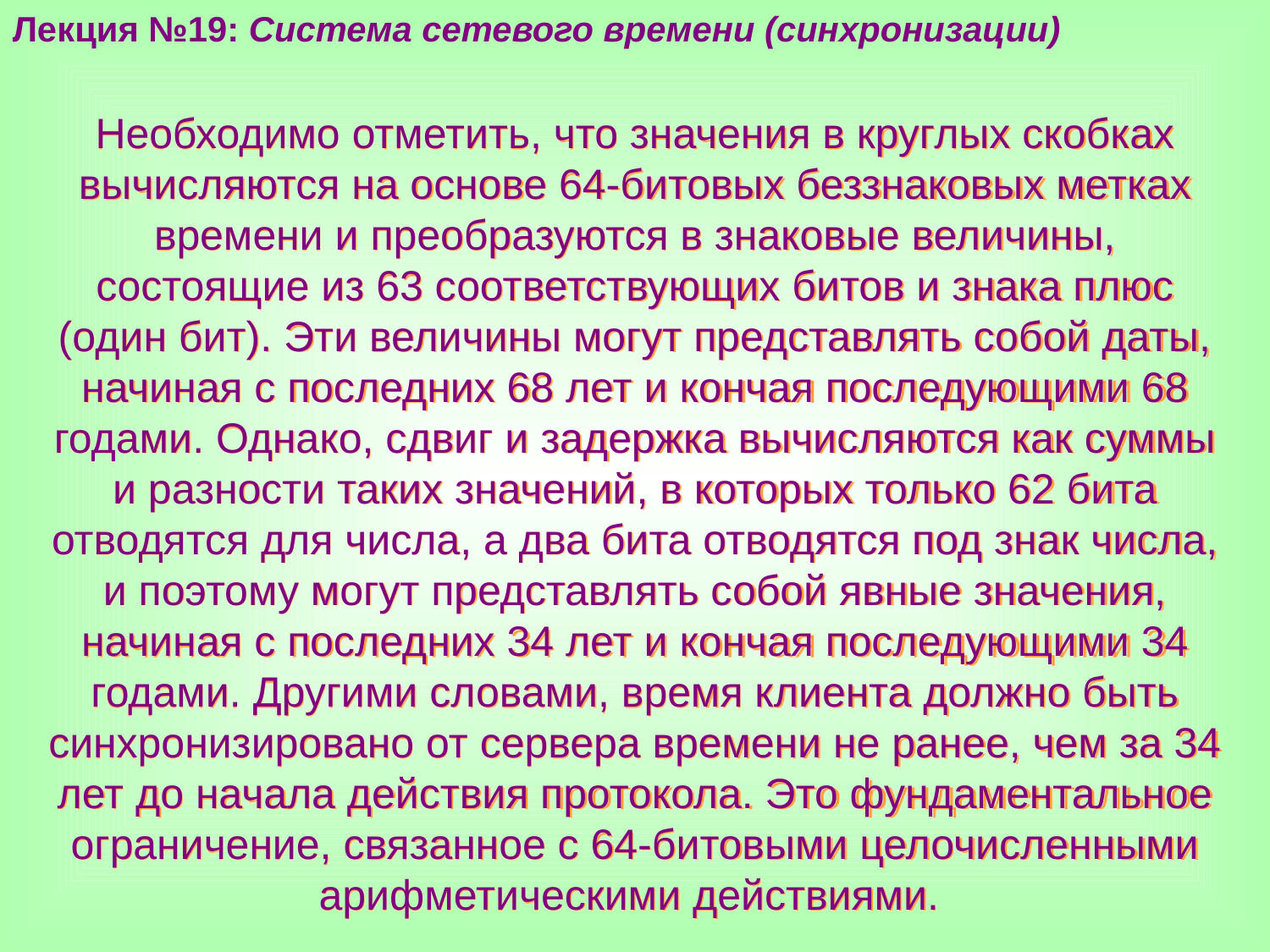

Лекция №19: Система сетевого времени (синхронизации)
Необходимо отметить, что значения в круглых скобках вычисляются на основе 64-битовых беззнаковых метках времени и преобразуются в знаковые величины, состоящие из 63 соответствующих битов и знака плюс (один бит). Эти величины могут представлять собой даты, начиная с последних 68 лет и кончая последующими 68 годами. Однако, сдвиг и задержка вычисляются как суммы и разности таких значений, в которых только 62 бита отводятся для числа, а два бита отводятся под знак числа, и поэтому могут представлять собой явные значения, начиная с последних 34 лет и кончая последующими 34 годами. Другими словами, время клиента должно быть синхронизировано от сервера времени не ранее, чем за 34 лет до начала действия протокола. Это фундаментальное ограничение, связанное с 64-битовыми целочисленными арифметическими действиями.